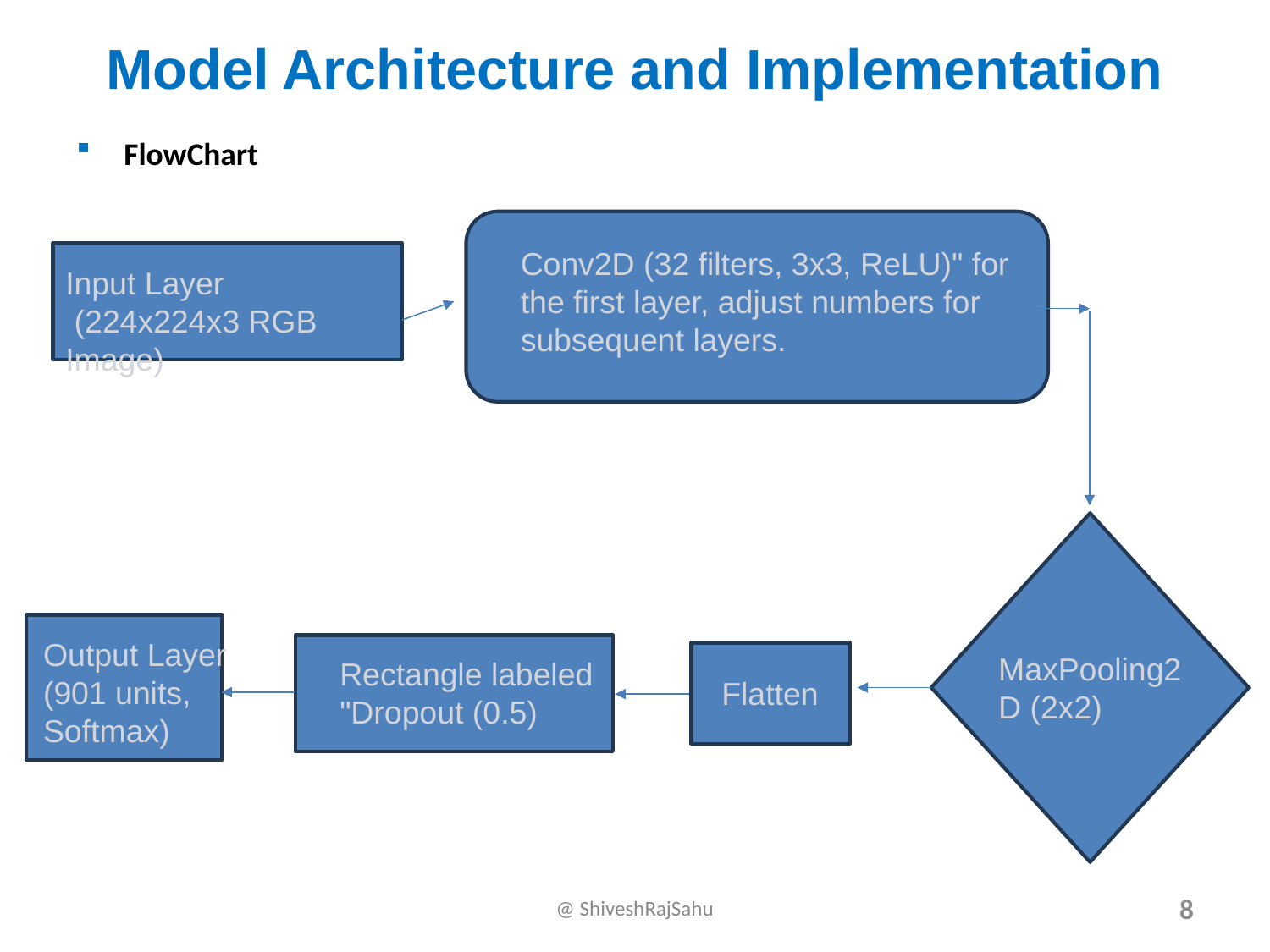

# Model Architecture and Implementation
FlowChart

Conv2D (32 filters, 3x3, ReLU)" for the first layer, adjust numbers for subsequent layers.

Input Layer
 (224x224x3 RGB Image)

Output Layer (901 units, Softmax)

MaxPooling2D (2x2)
Rectangle labeled "Dropout (0.5)
Flatten
@ ShiveshRajSahu
8